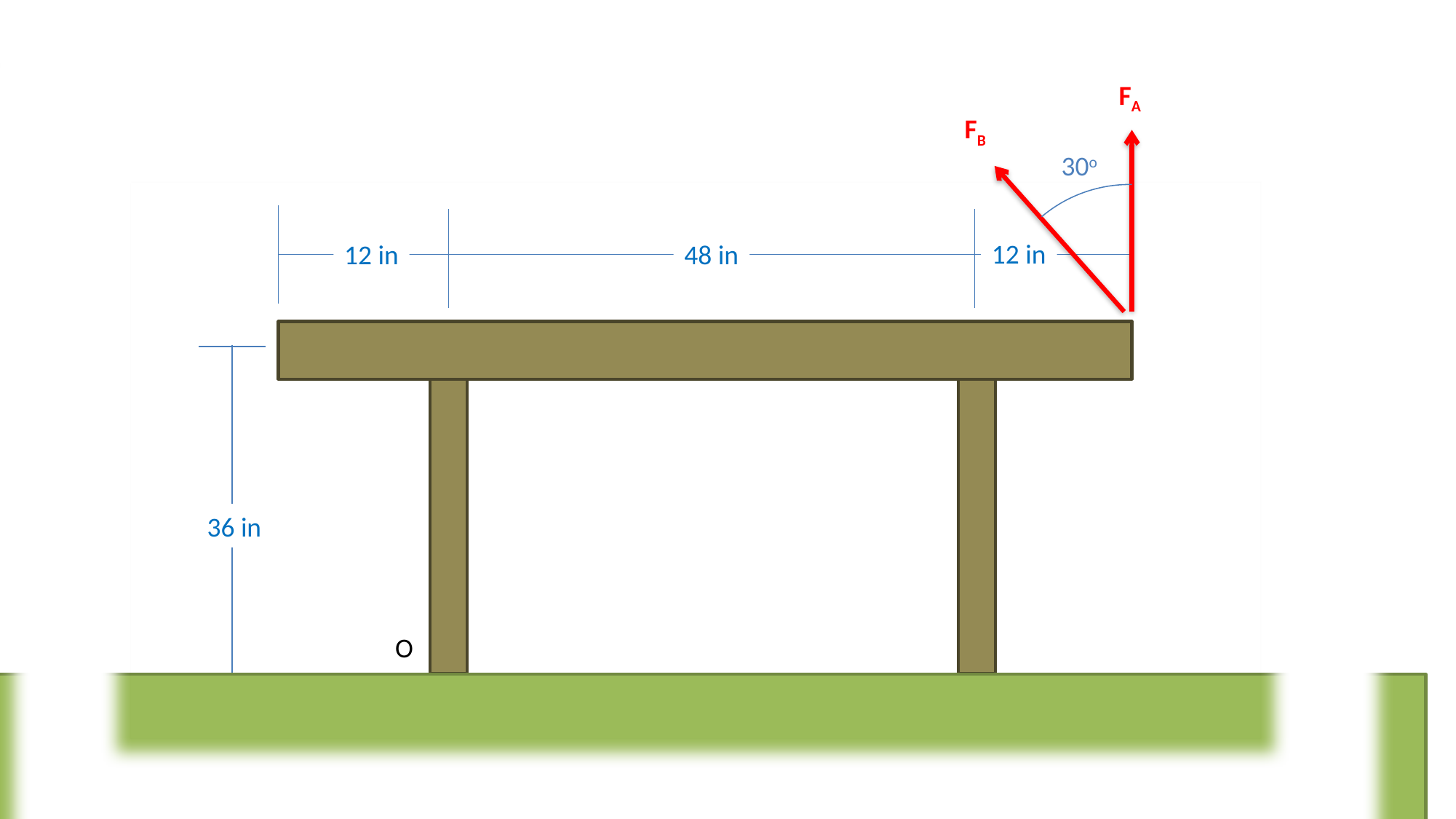

FA
FB
30o

12 in
12 in
48 in

36 in
O